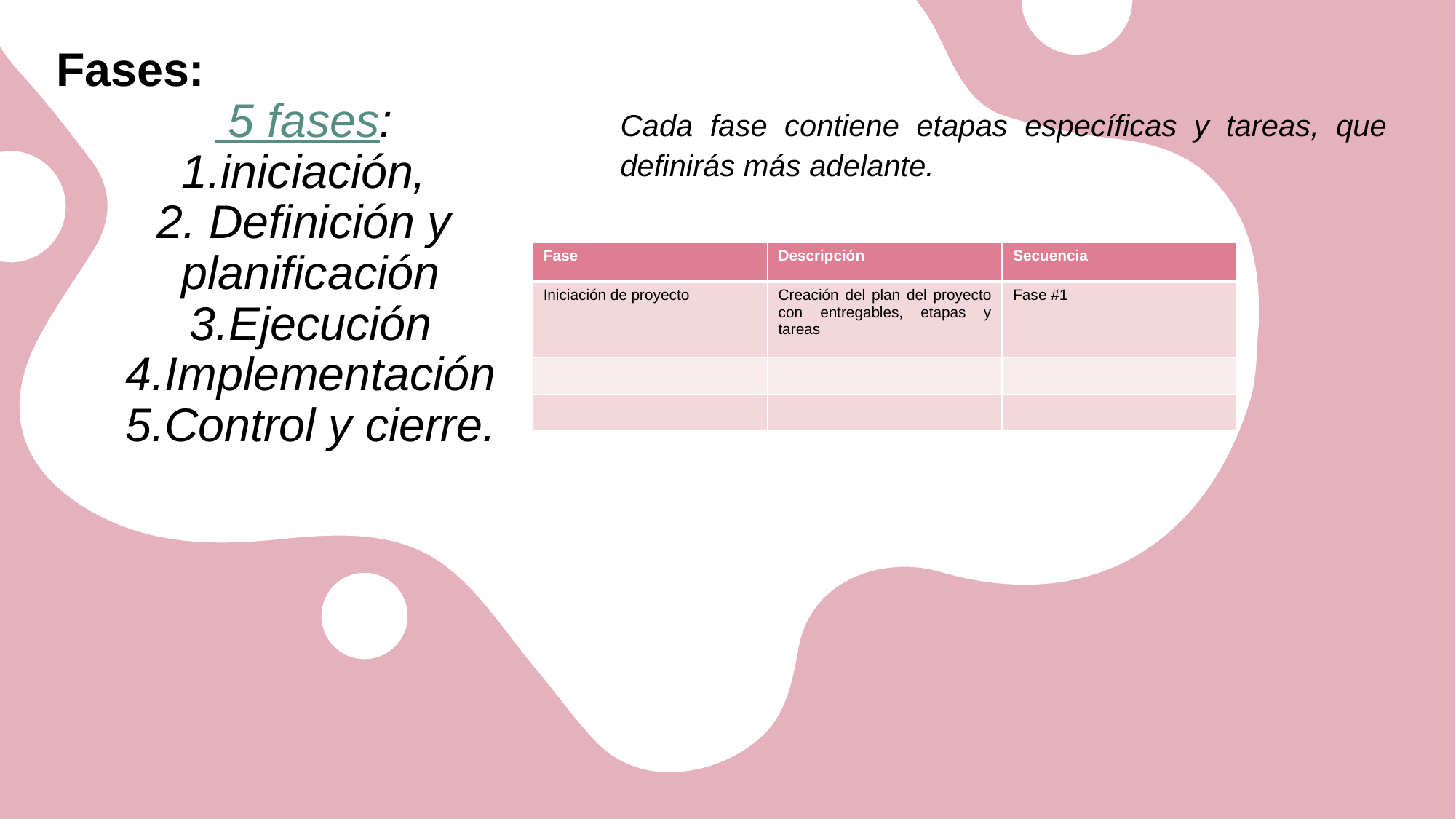

# Fases:
 5 fases:
1.iniciación,
2. Definición y  planificación 3.Ejecución
4.Implementación
5.Control y cierre.
Cada fase contiene etapas específicas y tareas, que definirás más adelante.

| Fase | Descripción | Secuencia |
| --- | --- | --- |
| Iniciación de proyecto | Creación del plan del proyecto con entregables, etapas y tareas | Fase #1 |
|  |  |  |
|  |  |  |
Autor:A7o
9